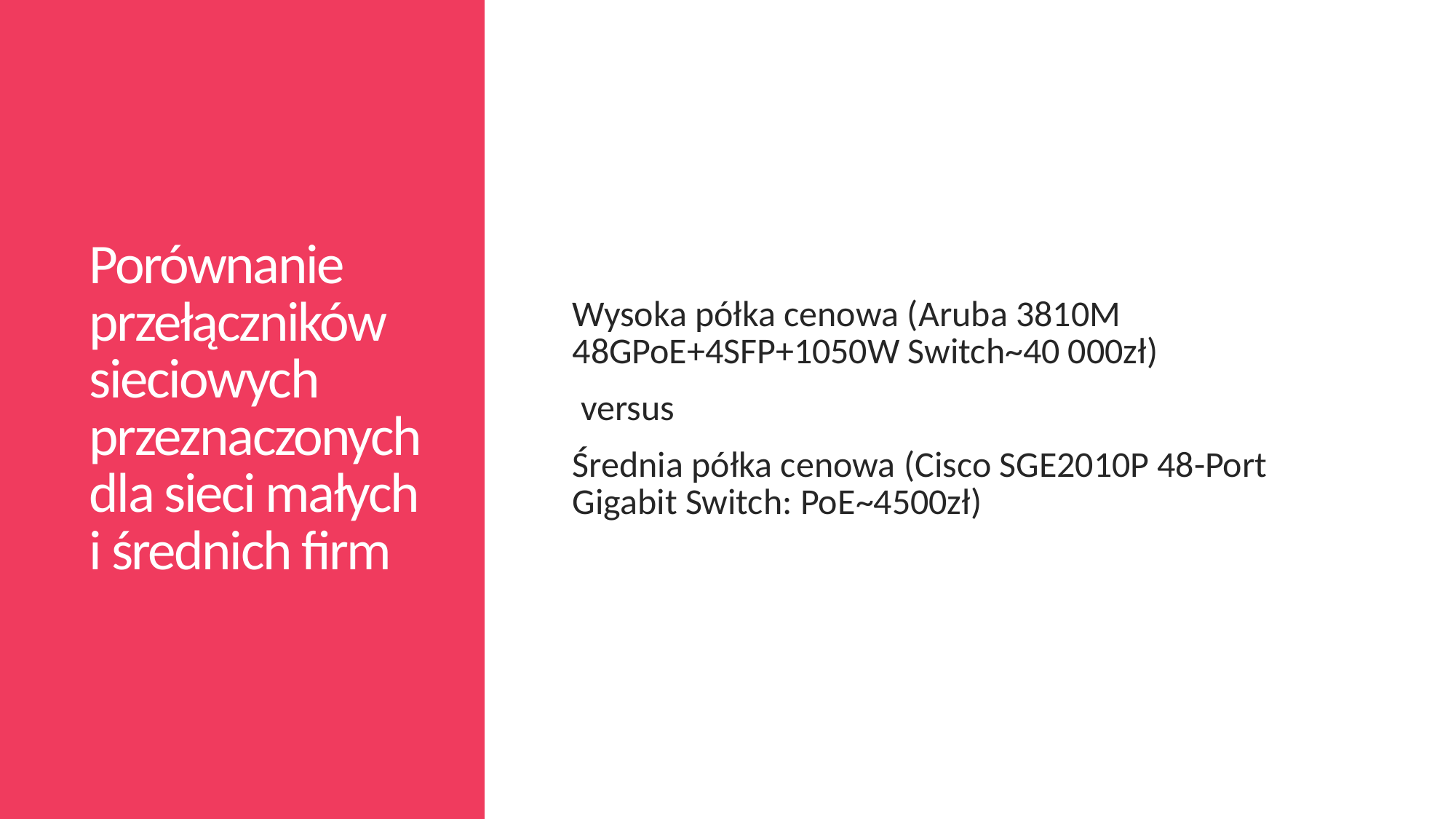

# Porównanie przełączników sieciowych przeznaczonych dla sieci małych i średnich firm
Wysoka półka cenowa (Aruba 3810M 48GPoE+4SFP+1050W Switch~40 000zł)
 versus
Średnia półka cenowa (Cisco SGE2010P 48-Port Gigabit Switch: PoE~4500zł)